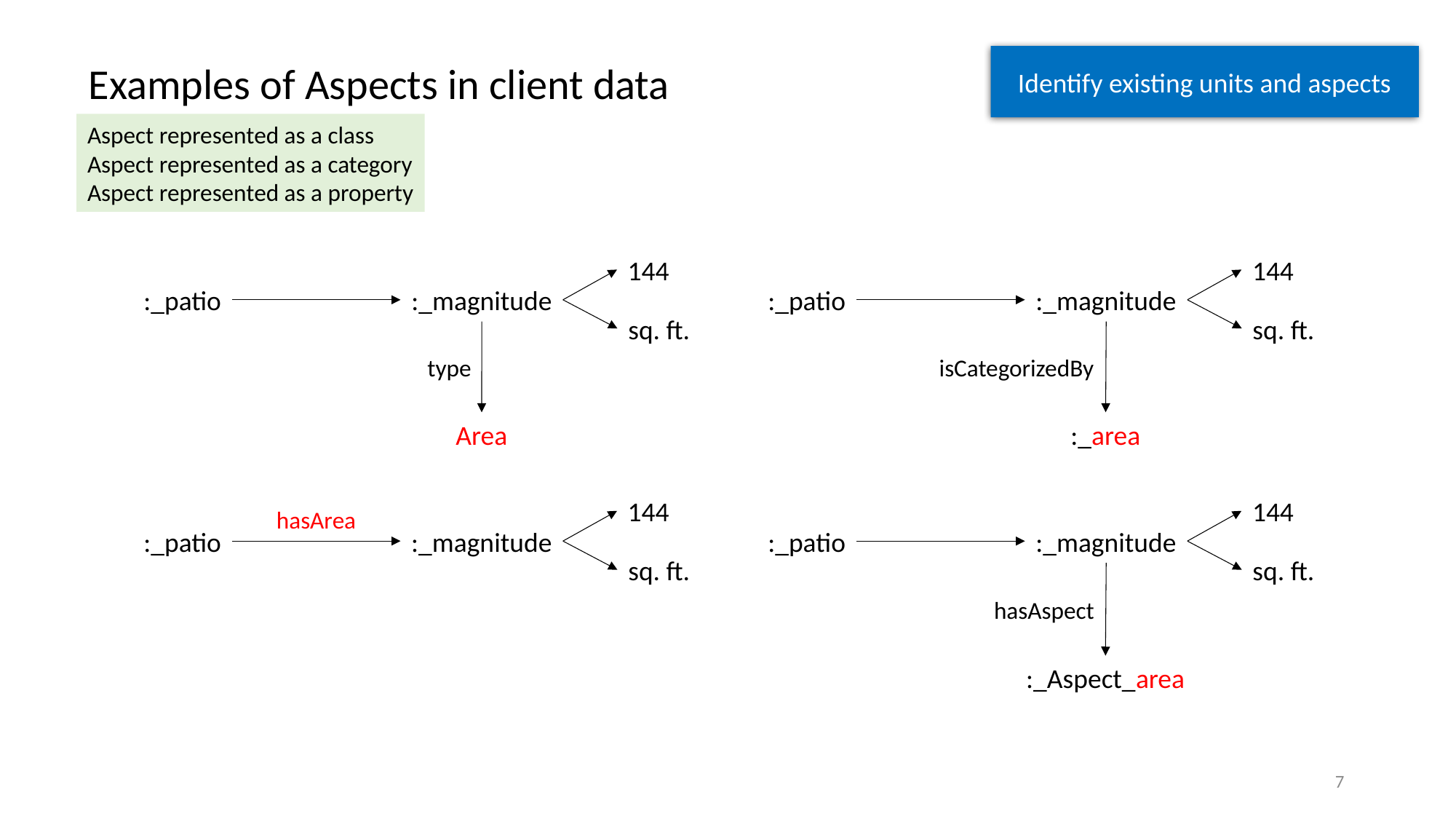

Identify existing units and aspects
Examples of Aspects in client data
Aspect represented as a class
Aspect represented as a category
Aspect represented as a property
144
:_patio
:_magnitude
sq. ft.
type
Area
144
:_patio
:_magnitude
sq. ft.
isCategorizedBy
:_area
144
hasArea
:_patio
:_magnitude
sq. ft.
144
:_patio
:_magnitude
sq. ft.
hasAspect
:_Aspect_area
7